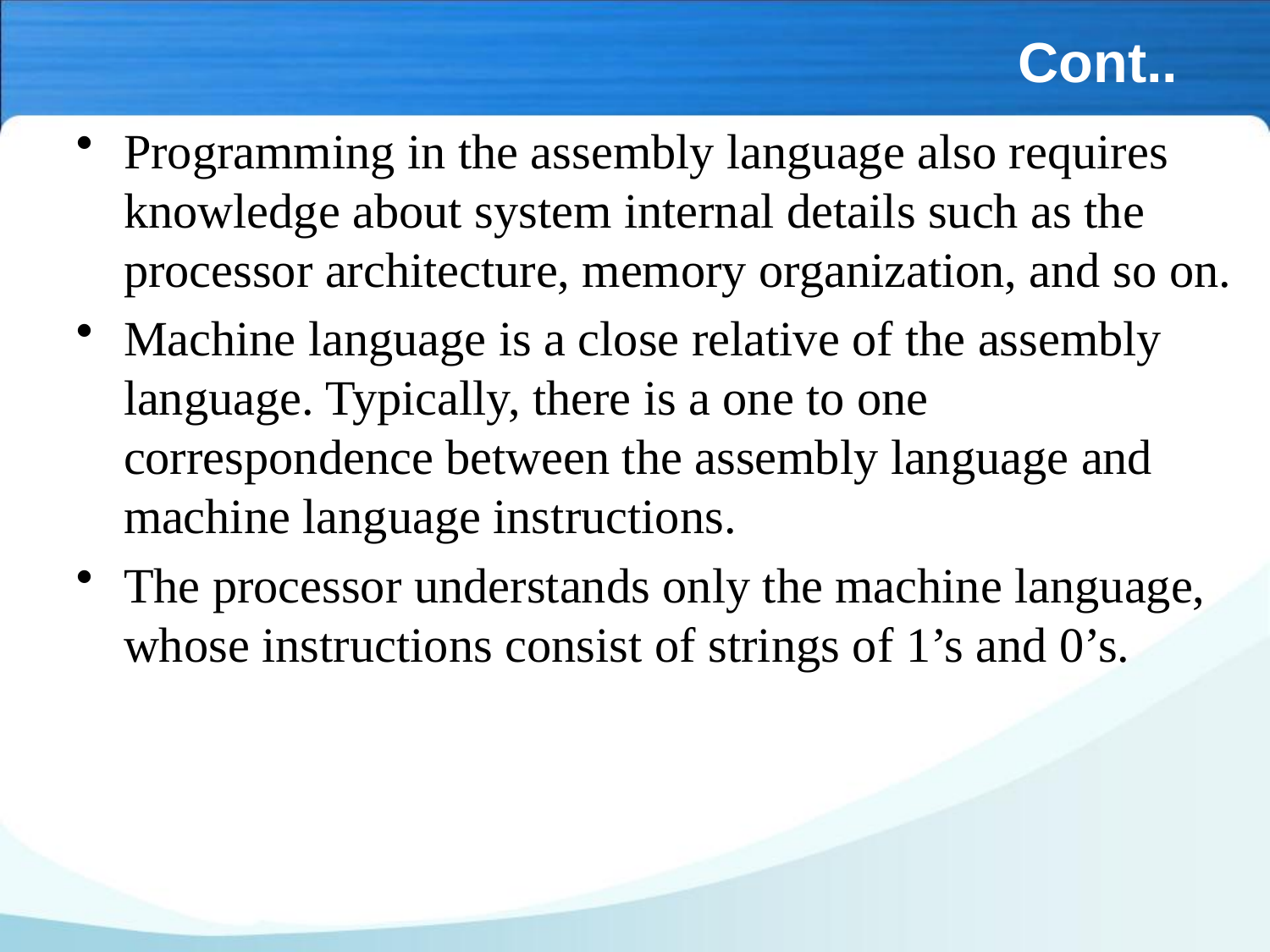

# Cont..
Programming in the assembly language also requires knowledge about system internal details such as the processor architecture, memory organization, and so on.
Machine language is a close relative of the assembly language. Typically, there is a one to one correspondence between the assembly language and machine language instructions.
The processor understands only the machine language, whose instructions consist of strings of 1’s and 0’s.